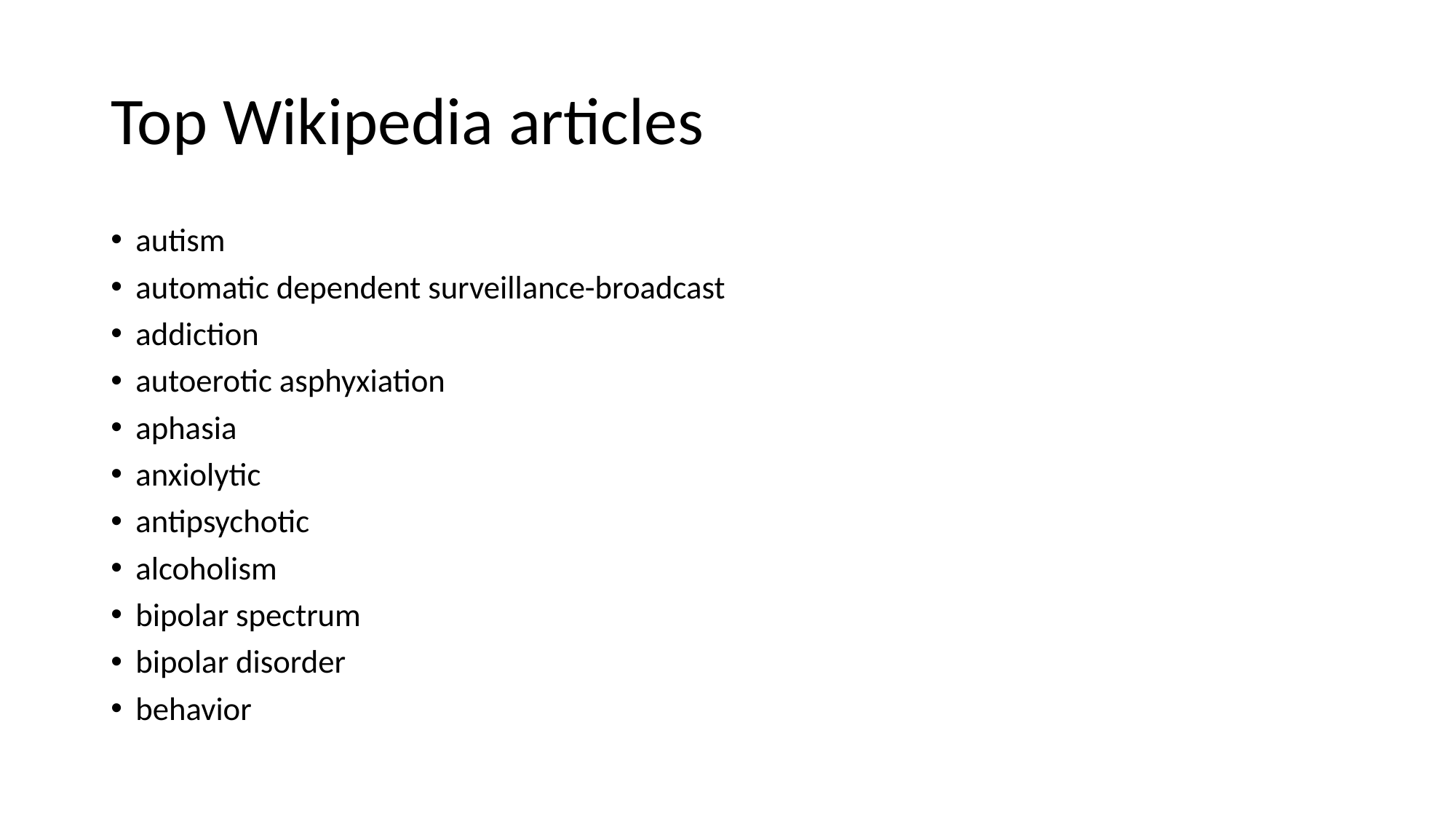

# Top Wikipedia articles
autism
automatic dependent surveillance-broadcast
addiction
autoerotic asphyxiation
aphasia
anxiolytic
antipsychotic
alcoholism
bipolar spectrum
bipolar disorder
behavior